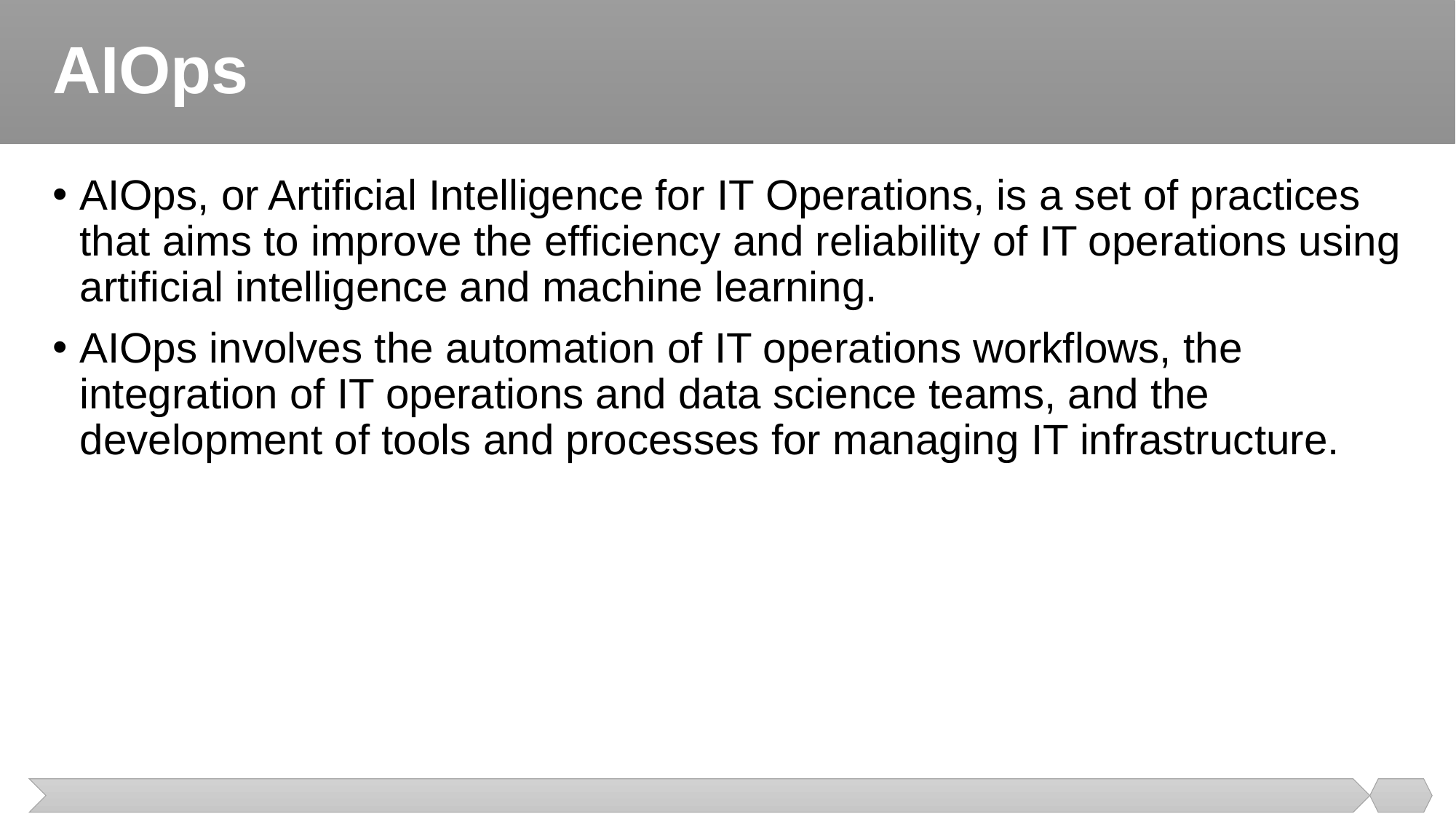

# AIOps
AIOps, or Artificial Intelligence for IT Operations, is a set of practices that aims to improve the efficiency and reliability of IT operations using artificial intelligence and machine learning.
AIOps involves the automation of IT operations workflows, the integration of IT operations and data science teams, and the development of tools and processes for managing IT infrastructure.